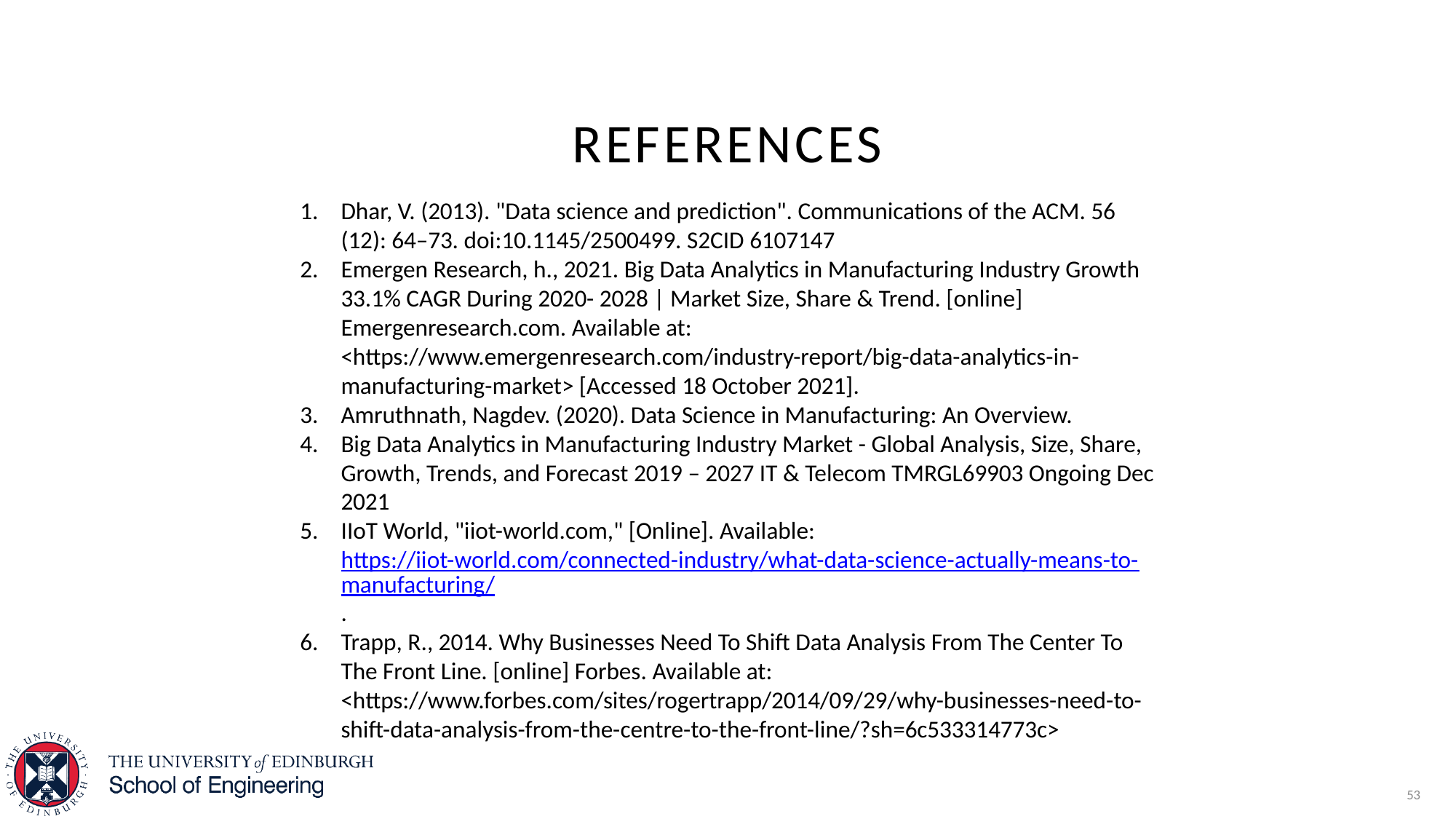

# References
Dhar, V. (2013). "Data science and prediction". Communications of the ACM. 56 (12): 64–73. doi:10.1145/2500499. S2CID 6107147
Emergen Research, h., 2021. Big Data Analytics in Manufacturing Industry Growth 33.1% CAGR During 2020- 2028 | Market Size, Share & Trend. [online] Emergenresearch.com. Available at: <https://www.emergenresearch.com/industry-report/big-data-analytics-in-manufacturing-market> [Accessed 18 October 2021].
Amruthnath, Nagdev. (2020). Data Science in Manufacturing: An Overview.
Big Data Analytics in Manufacturing Industry Market - Global Analysis, Size, Share, Growth, Trends, and Forecast 2019 – 2027 IT & Telecom TMRGL69903 Ongoing Dec 2021
IIoT World, "iiot-world.com," [Online]. Available: https://iiot-world.com/connected-industry/what-data-science-actually-means-to-manufacturing/.
Trapp, R., 2014. Why Businesses Need To Shift Data Analysis From The Center To The Front Line. [online] Forbes. Available at: <https://www.forbes.com/sites/rogertrapp/2014/09/29/why-businesses-need-to-shift-data-analysis-from-the-centre-to-the-front-line/?sh=6c533314773c>

53